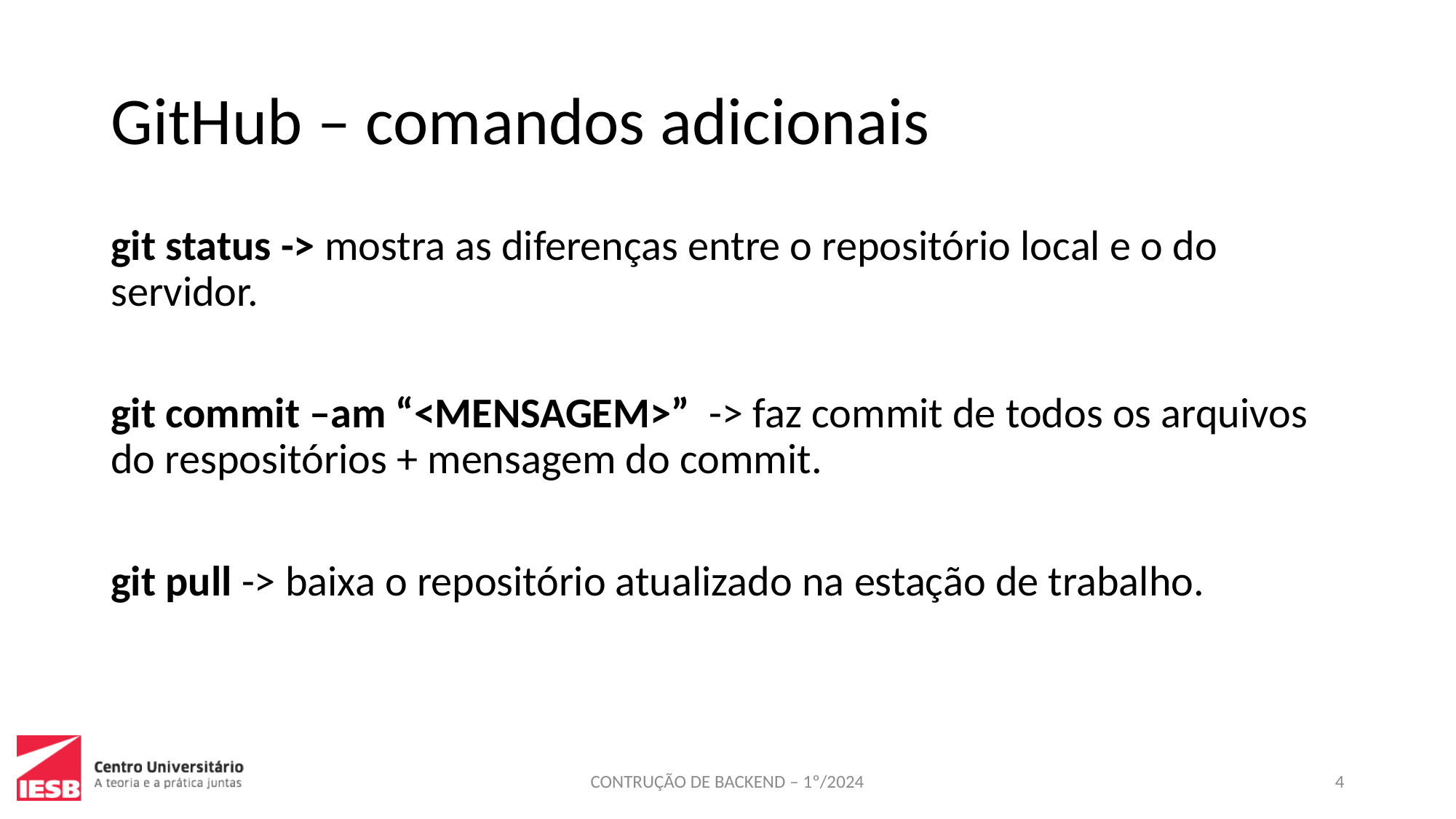

# GitHub – comandos adicionais
git status -> mostra as diferenças entre o repositório local e o do servidor.

git commit –am “<MENSAGEM>”  -> faz commit de todos os arquivos do respositórios + mensagem do commit.

git pull -> baixa o repositório atualizado na estação de trabalho.
CONTRUÇÃO DE BACKEND – 1º/2024
4